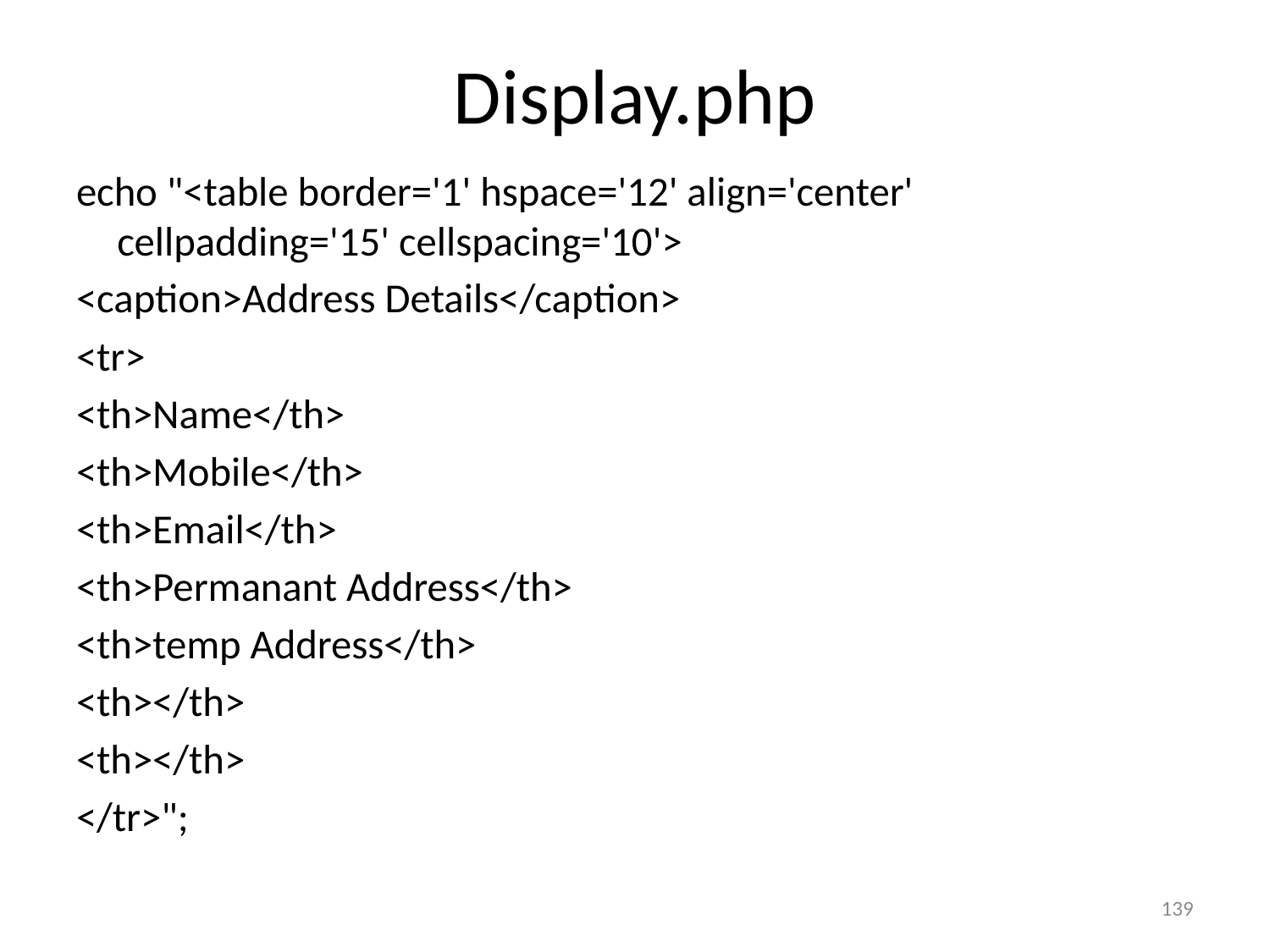

# Display.php
echo "<table border='1' hspace='12' align='center' cellpadding='15' cellspacing='10'>
<caption>Address Details</caption>
<tr>
<th>Name</th>
<th>Mobile</th>
<th>Email</th>
<th>Permanant Address</th>
<th>temp Address</th>
<th></th>
<th></th>
</tr>";
139